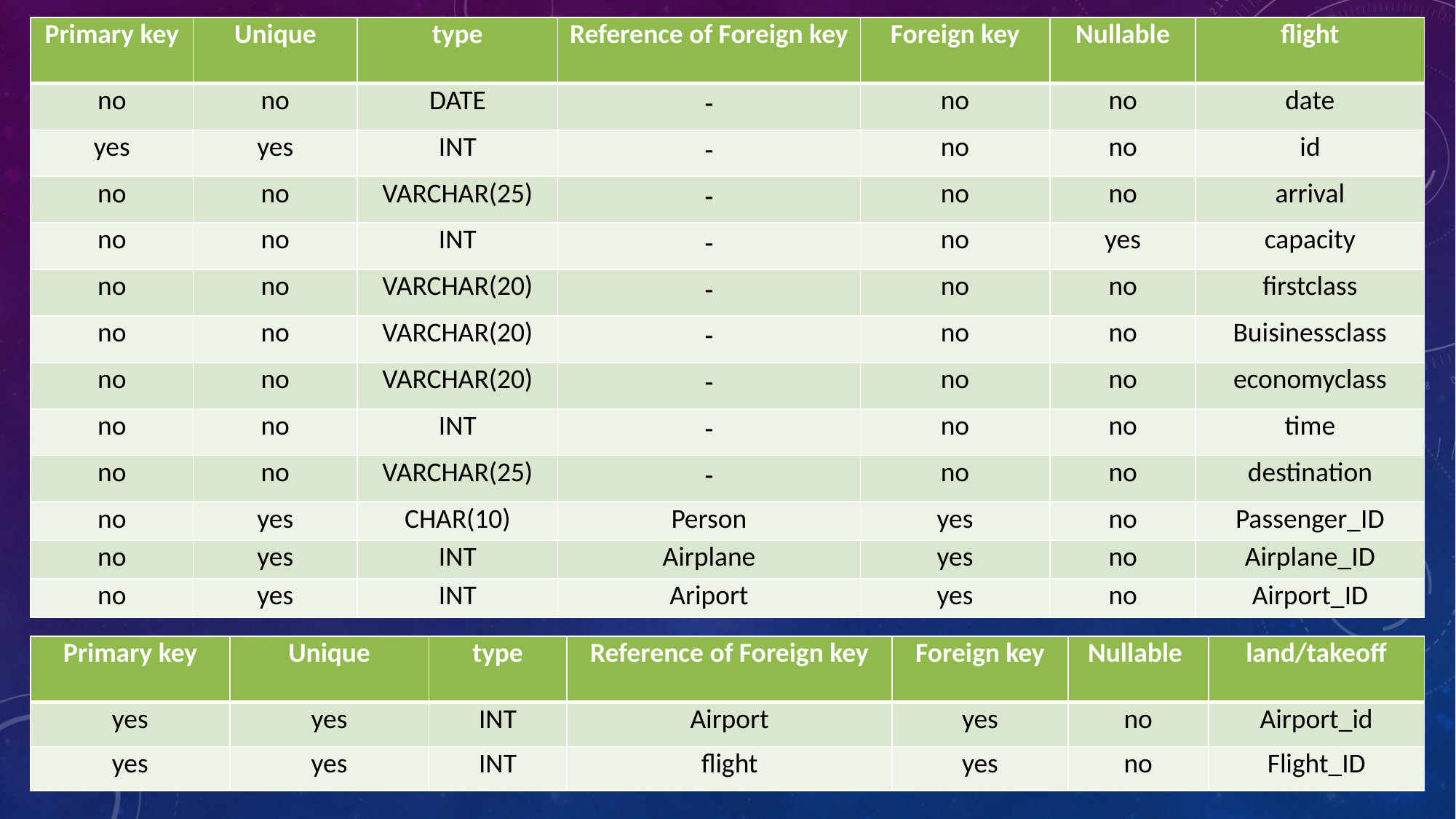

| Primary key | Unique | type | Reference of Foreign key | Foreign key | Nullable | flight |
| --- | --- | --- | --- | --- | --- | --- |
| no | no | DATE | - | no | no | date |
| yes | yes | INT | - | no | no | id |
| no | no | VARCHAR(25) | - | no | no | arrival |
| no | no | INT | - | no | yes | capacity |
| no | no | VARCHAR(20) | - | no | no | firstclass |
| no | no | VARCHAR(20) | - | no | no | Buisinessclass |
| no | no | VARCHAR(20) | - | no | no | economyclass |
| no | no | INT | - | no | no | time |
| no | no | VARCHAR(25) | - | no | no | destination |
| no | yes | CHAR(10) | Person | yes | no | Passenger\_ID |
| no | yes | INT | Airplane | yes | no | Airplane\_ID |
| no | yes | INT | Ariport | yes | no | Airport\_ID |
| Primary key | Unique | type | Reference of Foreign key | Foreign key | Nullable | land/takeoff |
| --- | --- | --- | --- | --- | --- | --- |
| yes | yes | INT | Airport | yes | no | Airport\_id |
| yes | yes | INT | flight | yes | no | Flight\_ID |